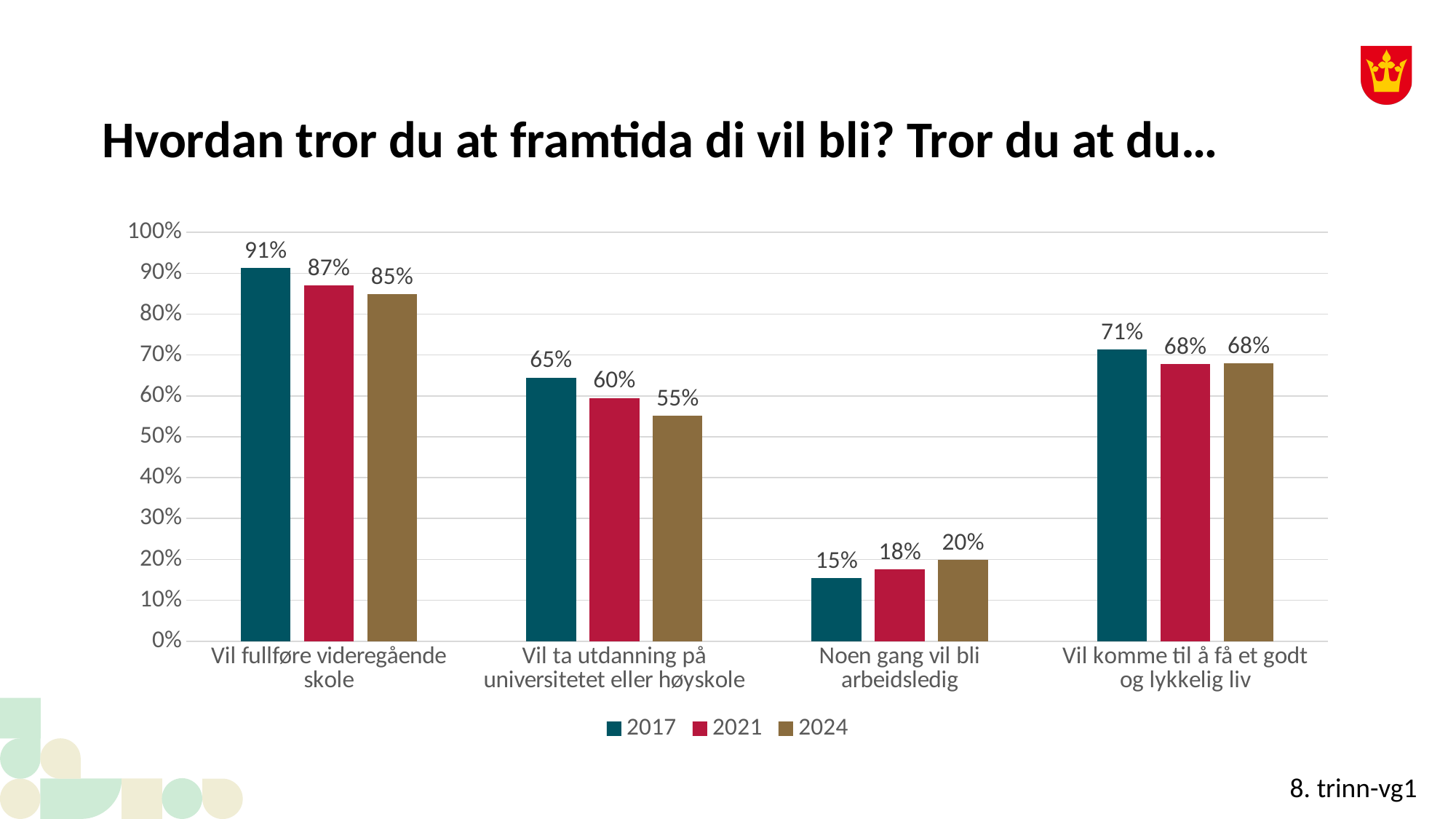

# Hvordan tror du at framtida di vil bli? Tror du at du…

### Chart

| Category | 2017 | 2021 | 2024 |
|---|---|---|---|
| Vil fullføre videregående skole | 0.913 | 0.87 | 0.849 |
| Vil ta utdanning på universitetet eller høyskole | 0.645 | 0.595 | 0.552 |
| Noen gang vil bli arbeidsledig | 0.154 | 0.175 | 0.199 |
| Vil komme til å få et godt og lykkelig liv | 0.714 | 0.678 | 0.679 |
8. trinn-vg1